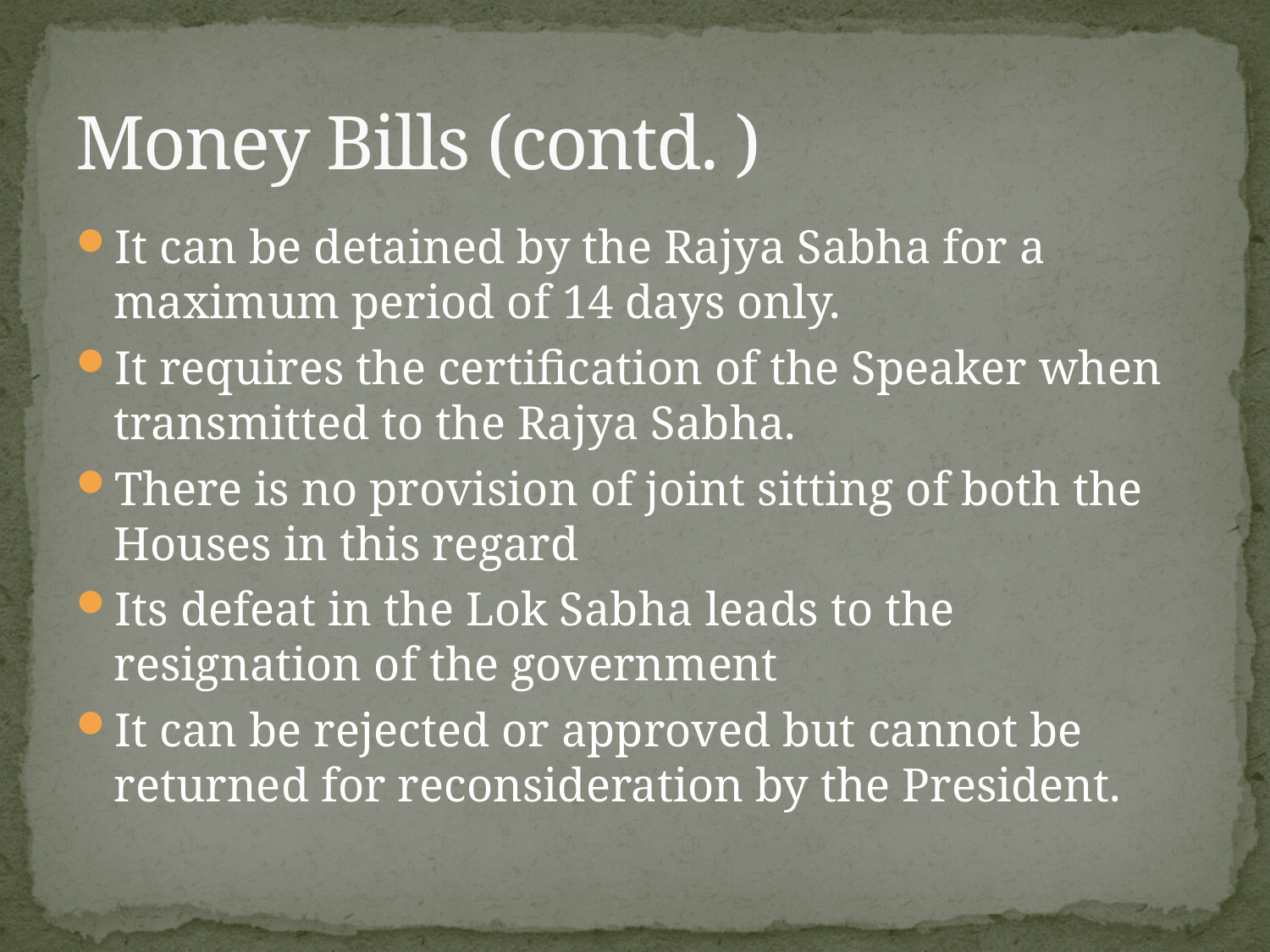

# Money Bills (contd. )
It can be detained by the Rajya Sabha for a maximum period of 14 days only.
It requires the certification of the Speaker when transmitted to the Rajya Sabha.
There is no provision of joint sitting of both the Houses in this regard
Its defeat in the Lok Sabha leads to the resignation of the government
It can be rejected or approved but cannot be returned for reconsideration by the President.